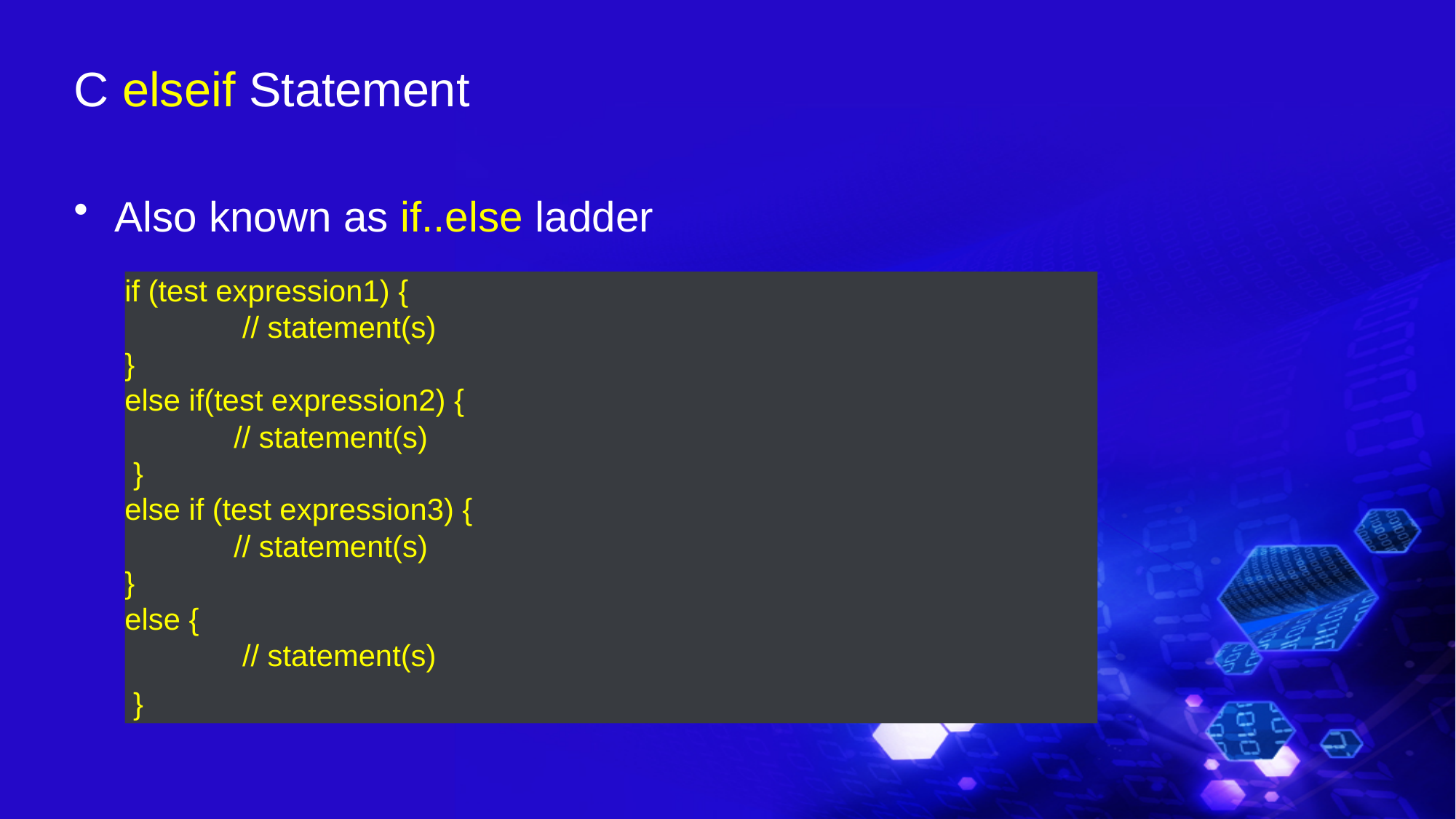

# C elseif Statement
Also known as if..else ladder
if (test expression1) {
	 // statement(s)
}
else if(test expression2) {
	// statement(s)
 }
else if (test expression3) {
 	// statement(s)
}
else {
	 // statement(s)
 }